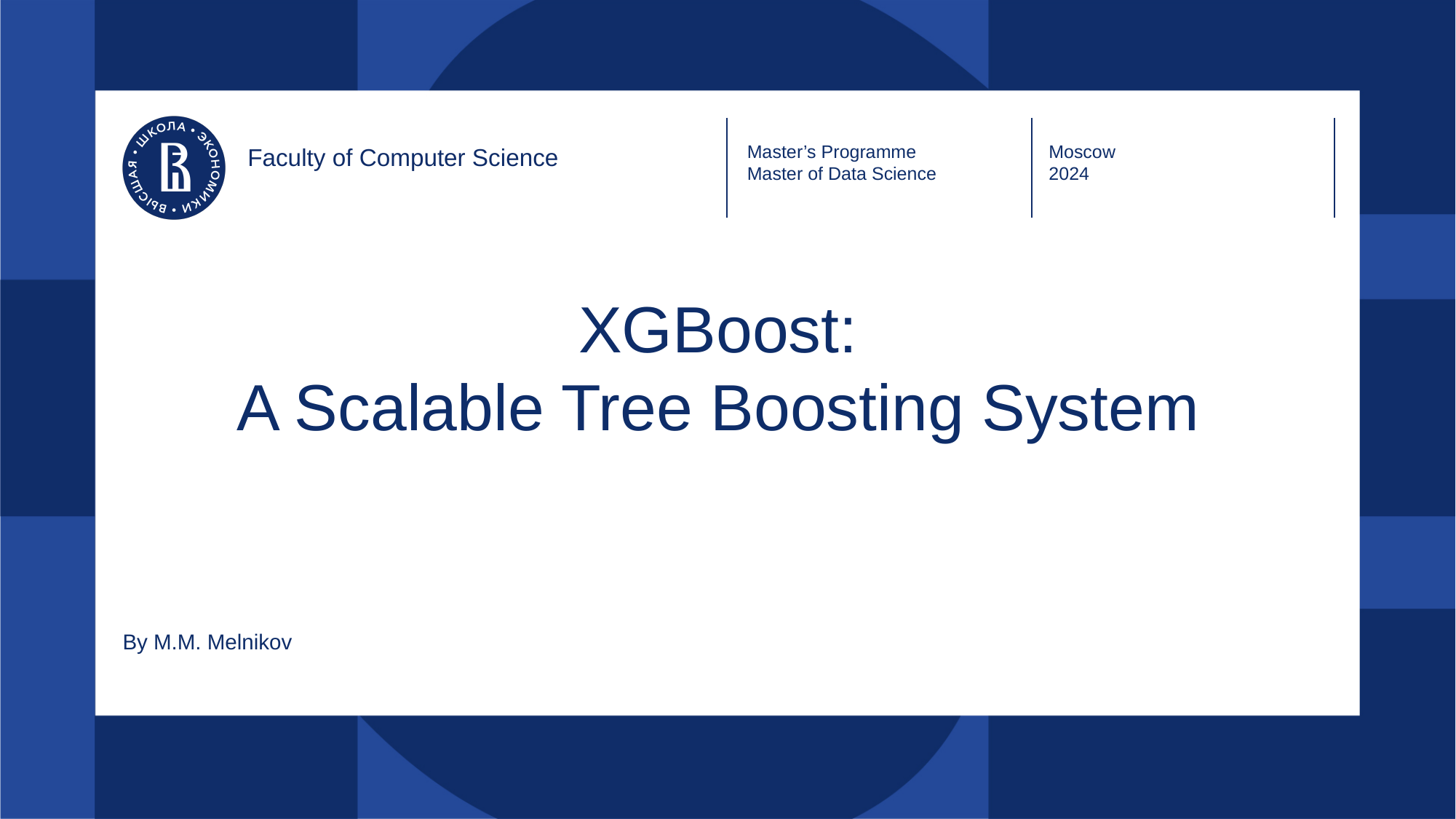

Master’s Programme
Master of Data Science
Moscow
2024
Faculty of Computer Science
# XGBoost: A Scalable Tree Boosting System

By M.M. Melnikov